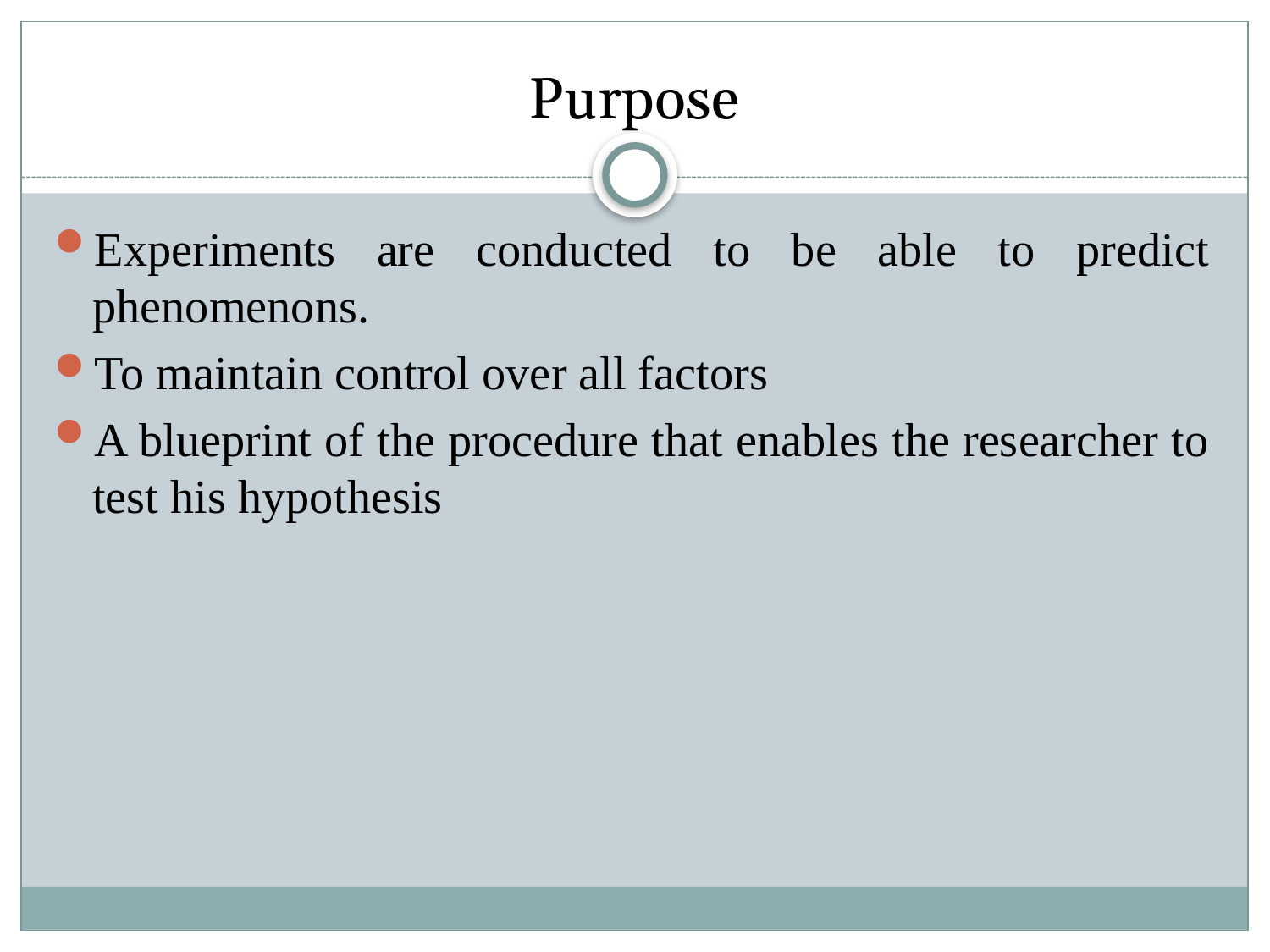

# Purpose
Experiments are conducted to be able to predict phenomenons.
To maintain control over all factors
A blueprint of the procedure that enables the researcher to test his hypothesis